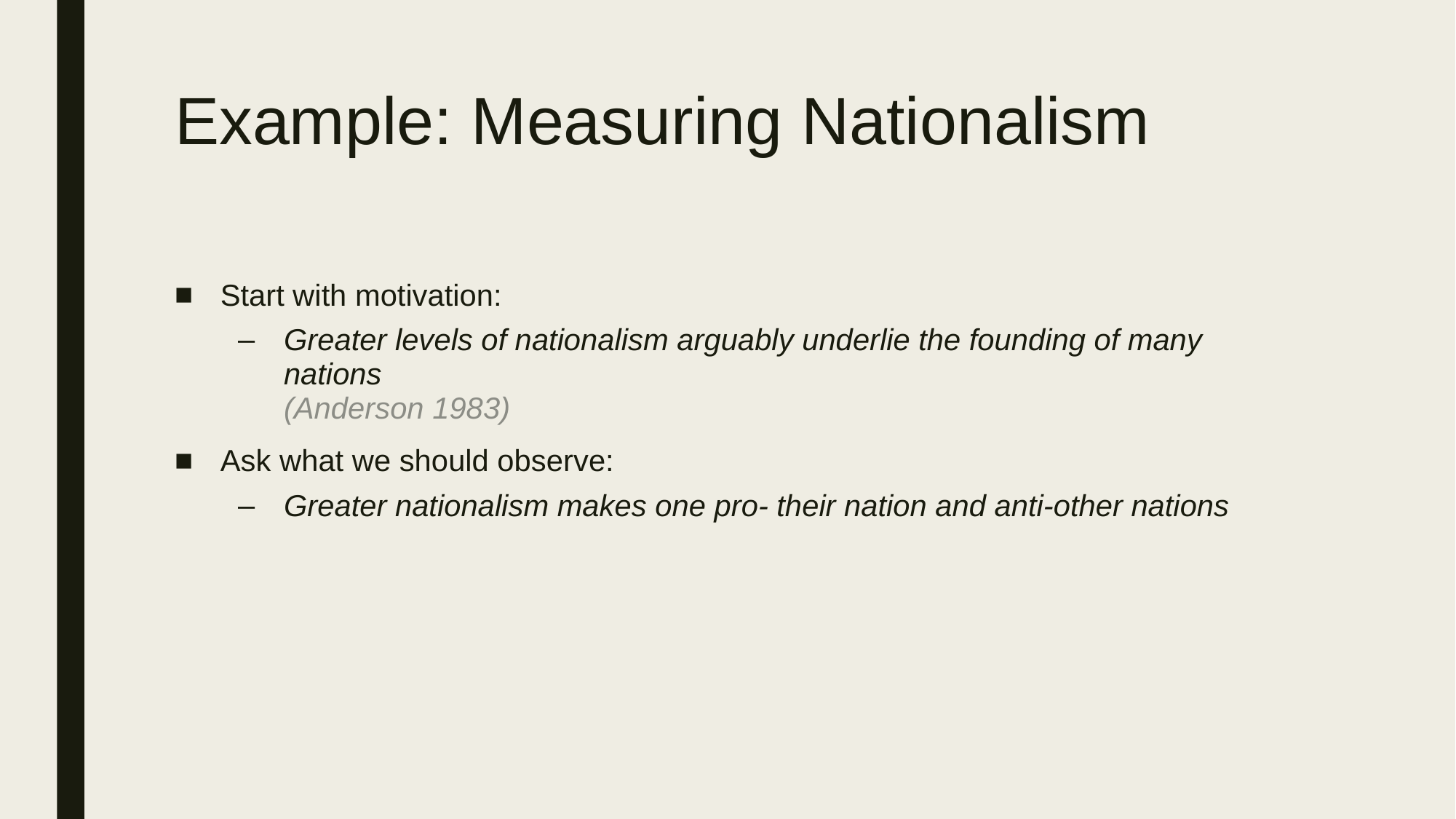

# Example: Measuring Nationalism
Start with motivation:
Greater levels of nationalism arguably underlie the founding of many nations
(Anderson 1983)
Ask what we should observe:
Greater nationalism makes one pro- their nation and anti-other nations